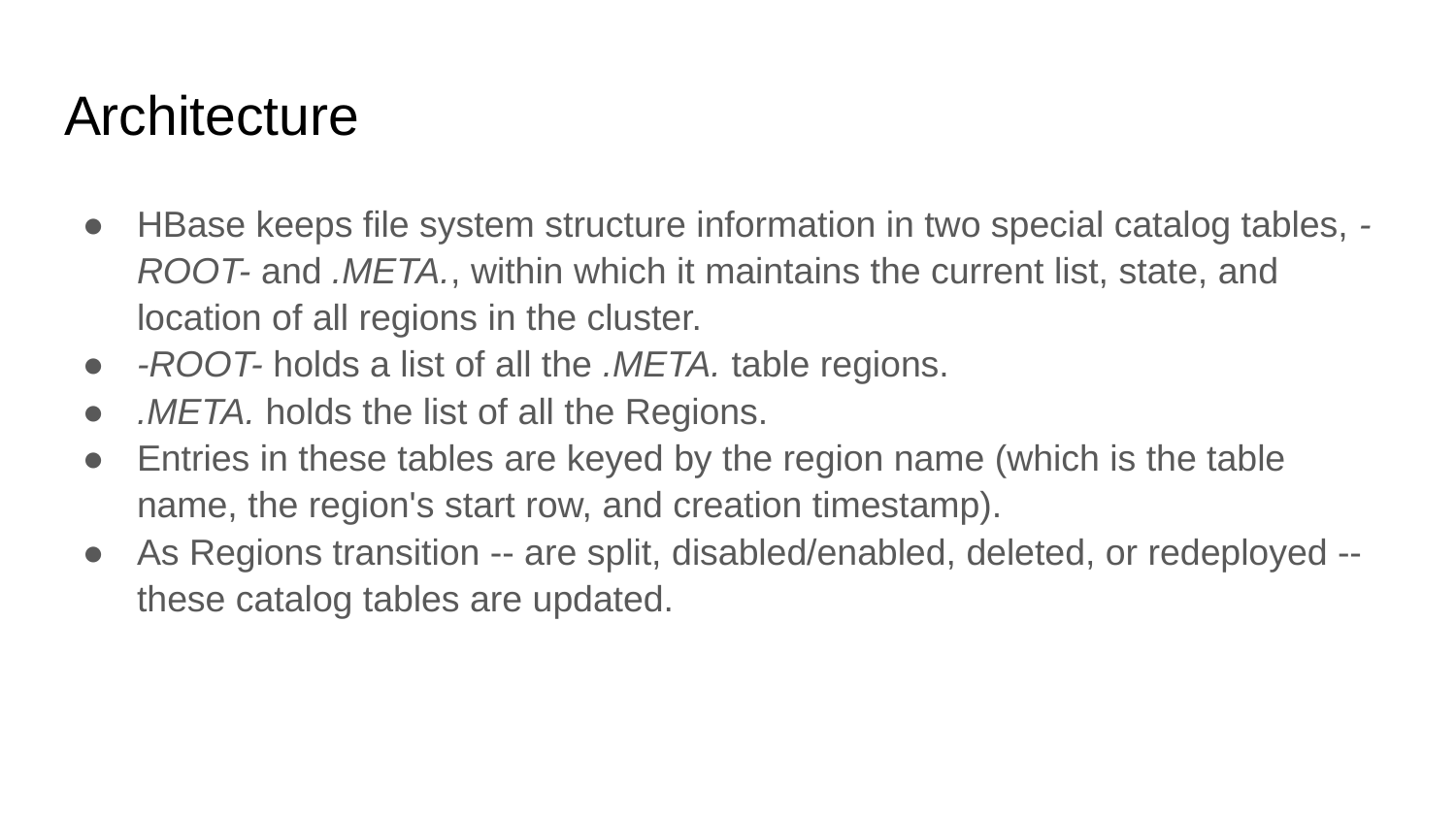

# Architecture
HBase keeps file system structure information in two special catalog tables, -ROOT- and .META., within which it maintains the current list, state, and location of all regions in the cluster.
-ROOT- holds a list of all the .META. table regions.
.META. holds the list of all the Regions.
Entries in these tables are keyed by the region name (which is the table name, the region's start row, and creation timestamp).
As Regions transition -- are split, disabled/enabled, deleted, or redeployed -- these catalog tables are updated.